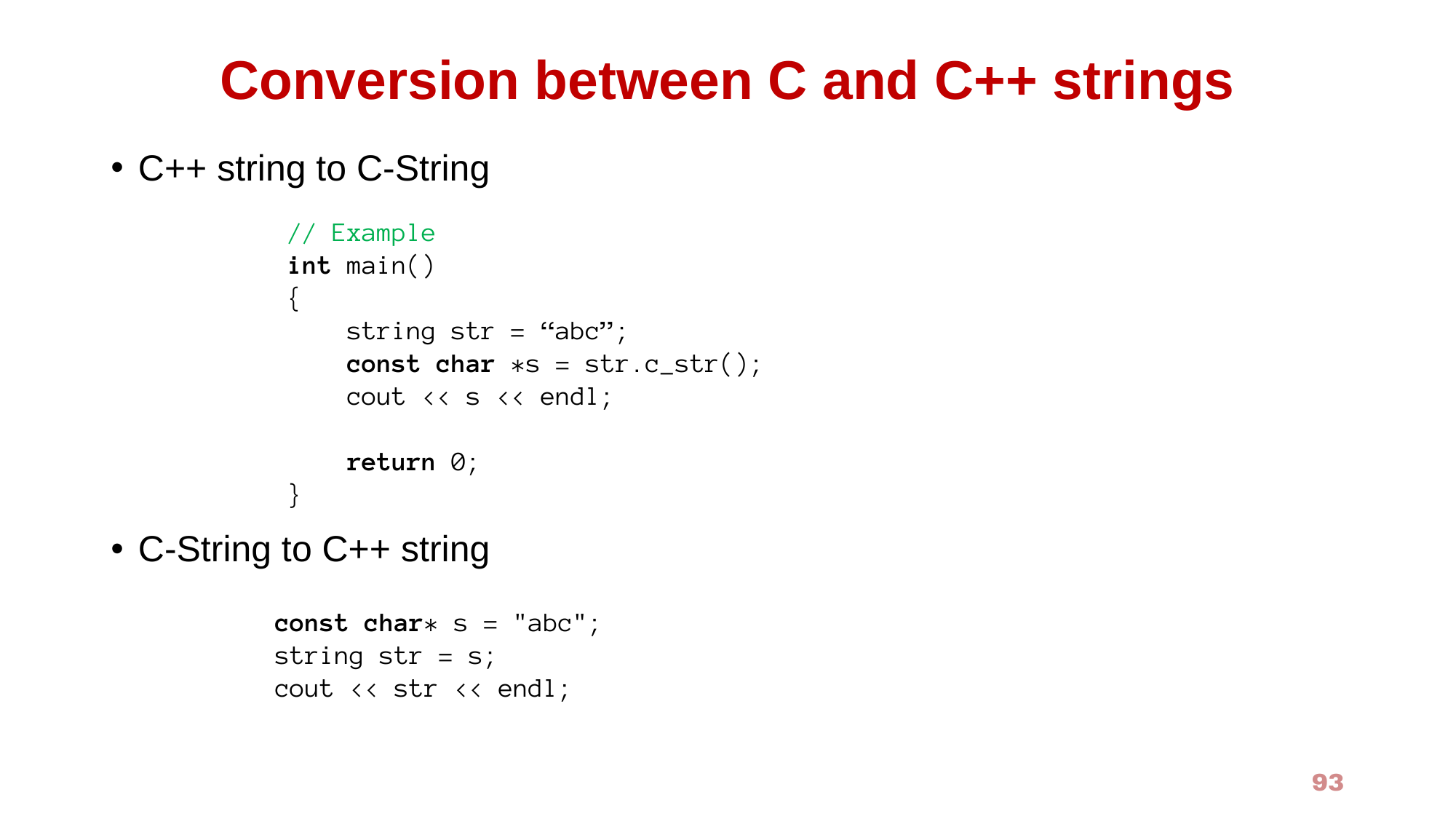

# Conversion between C and C++ strings
C++ string to C-String

C-String to C++ string

// Example
int main()
{
    string str = “abc”;
    const char *s = str.c_str();
    cout << s << endl;

    return 0;
}
const char* s = "abc";
string str = s;
cout << str << endl;
93